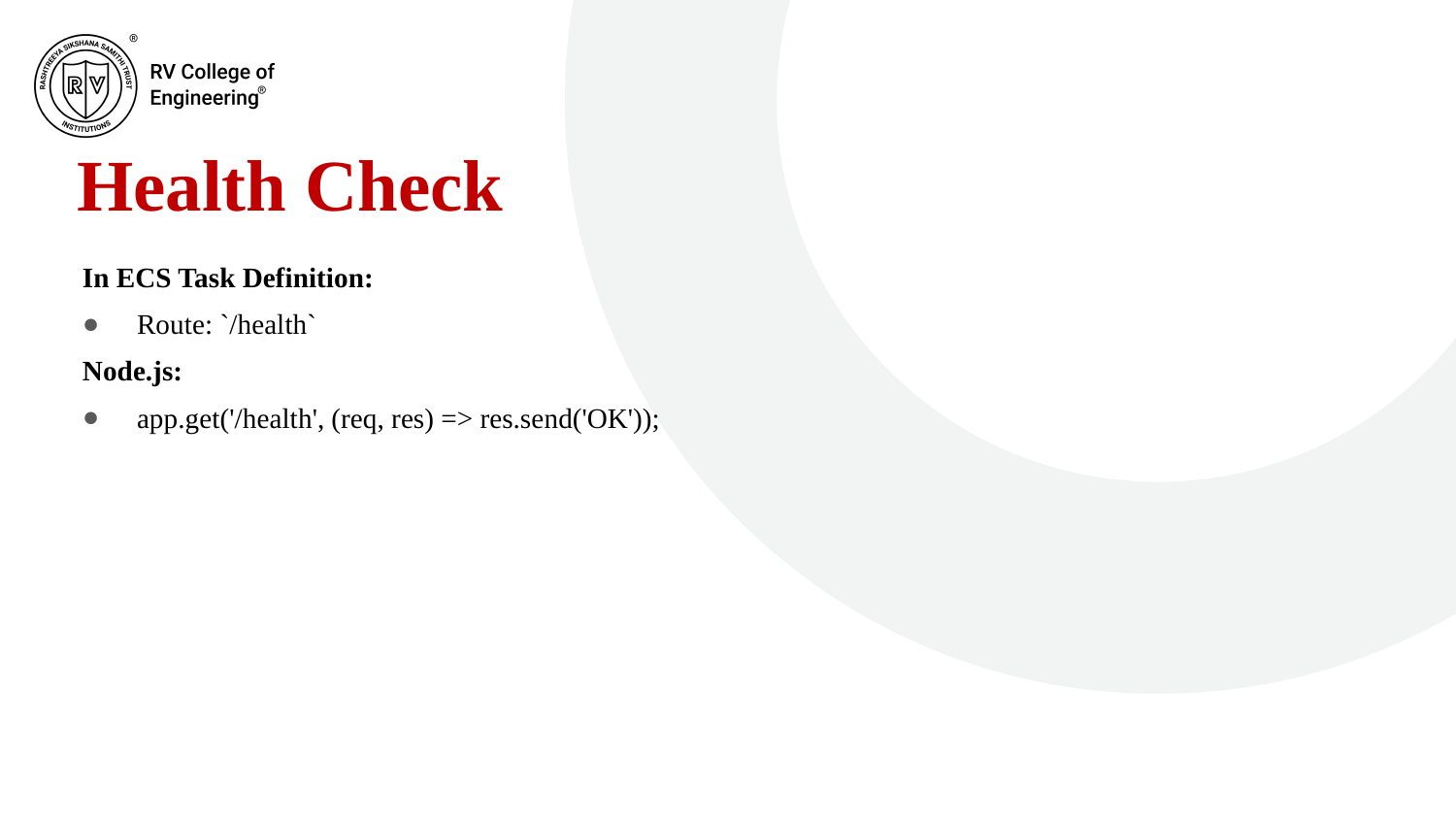

# Health Check
In ECS Task Definition:
Route: `/health`
Node.js:
app.get('/health', (req, res) => res.send('OK'));